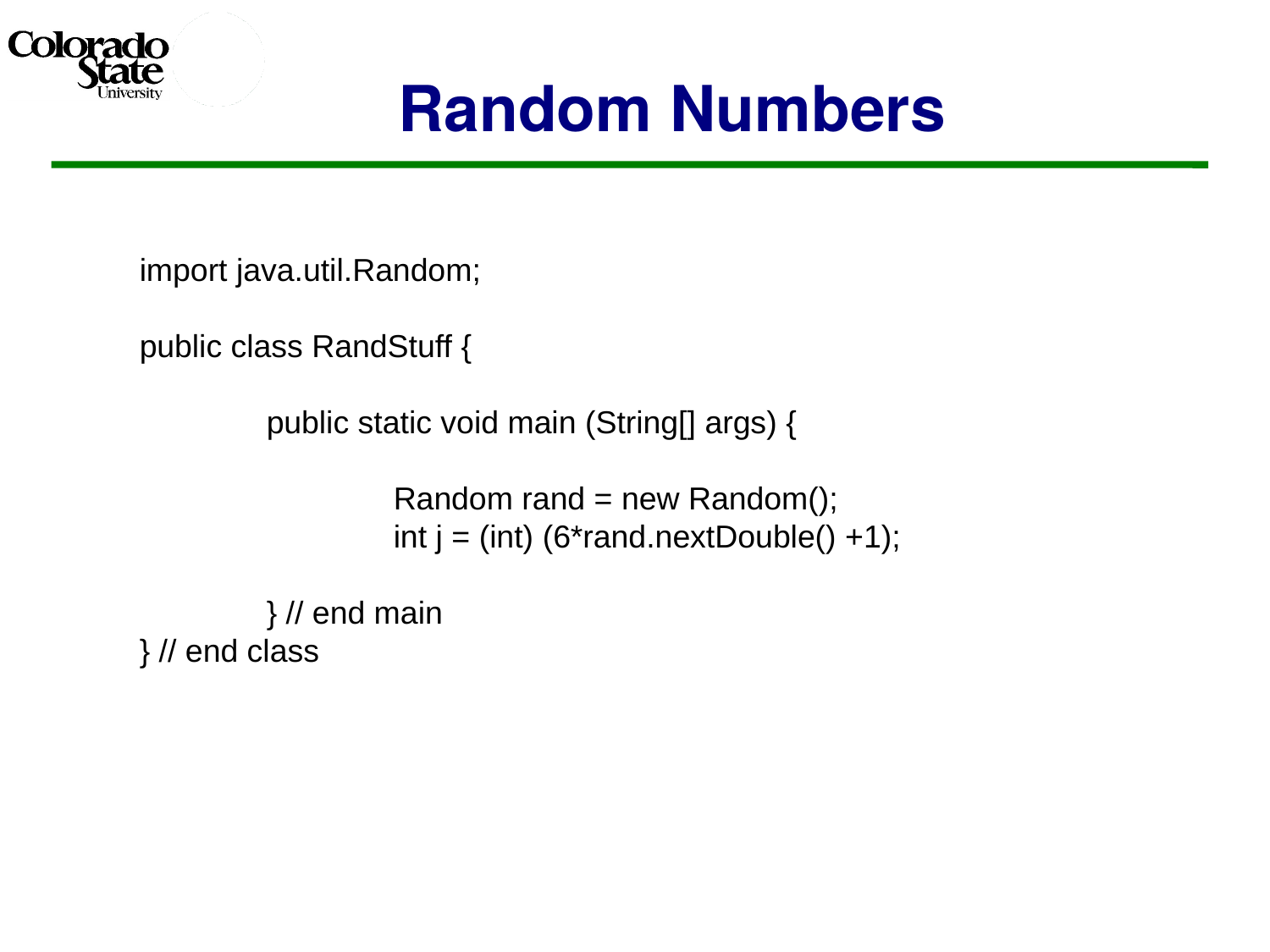

# Random Numbers
import java.util.Random;

public class RandStuff {

	public static void main (String[] args) {

		Random rand = new Random();
		int j = (int) (6*rand.nextDouble() +1);

	} // end main
} // end class